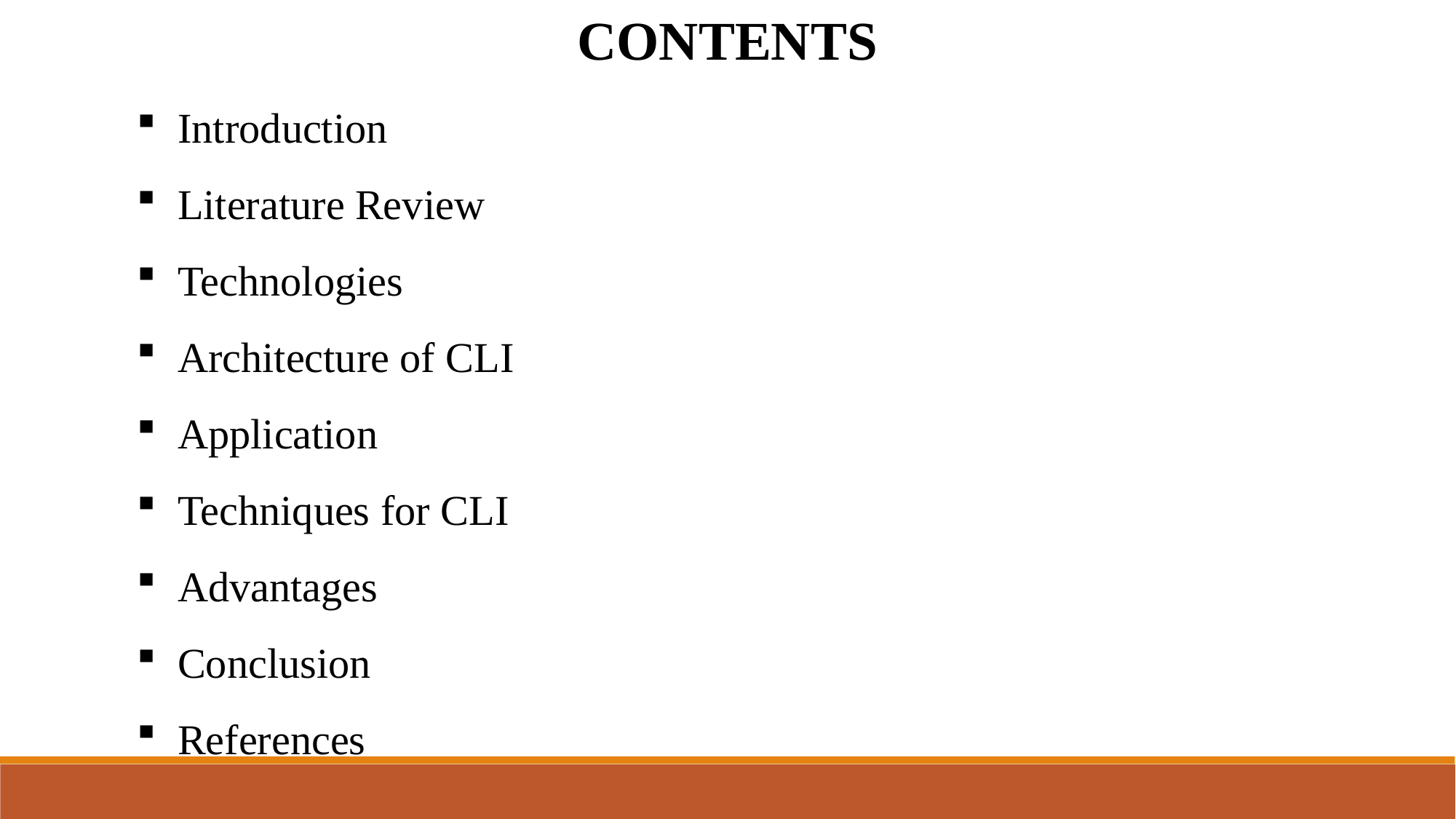

CONTENTS
Introduction
Literature Review
Technologies
Architecture of CLI
Application
Techniques for CLI
Advantages
Conclusion
References